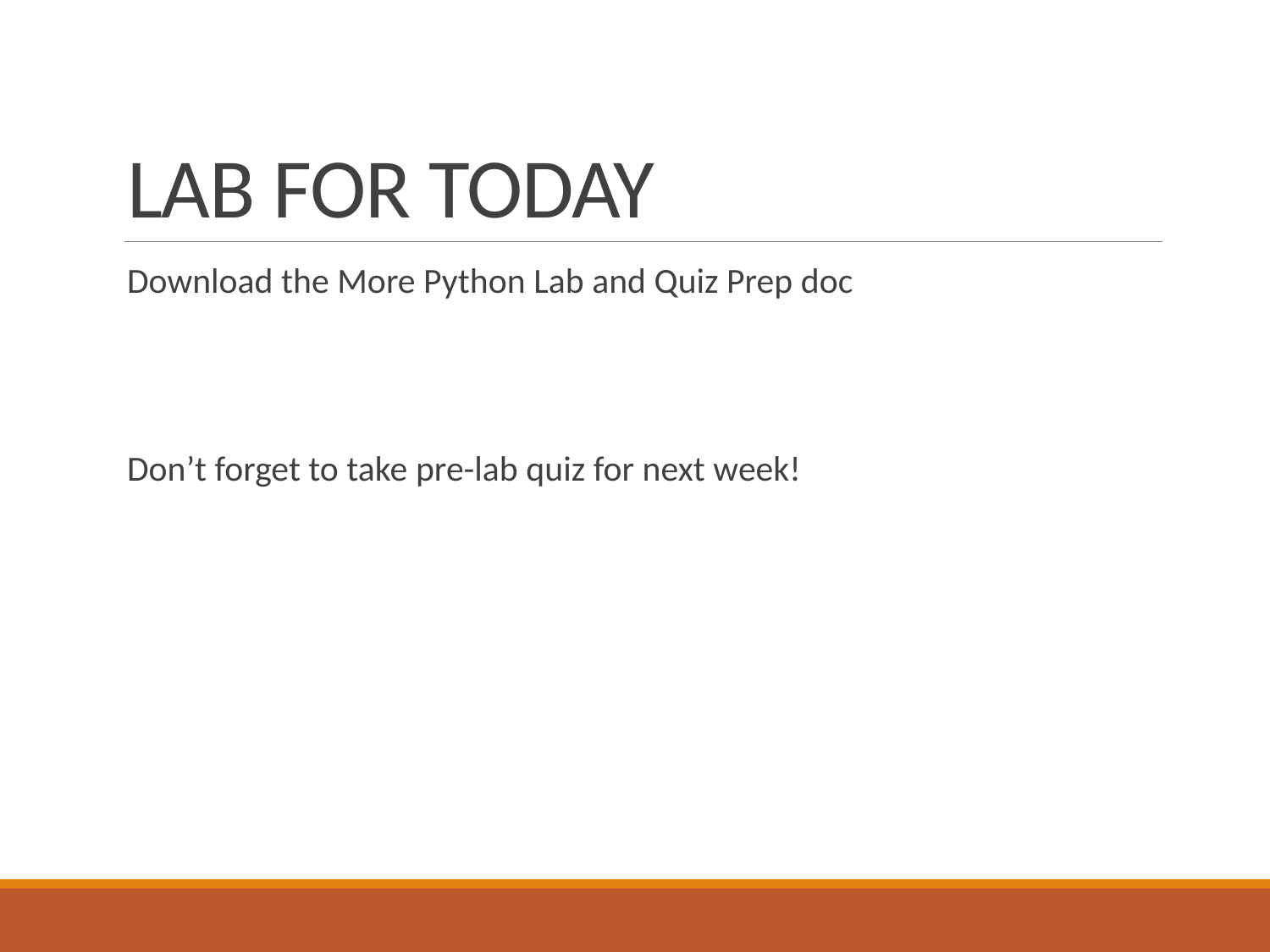

# LAB FOR TODAY
Download the More Python Lab and Quiz Prep doc

Don’t forget to take pre-lab quiz for next week!